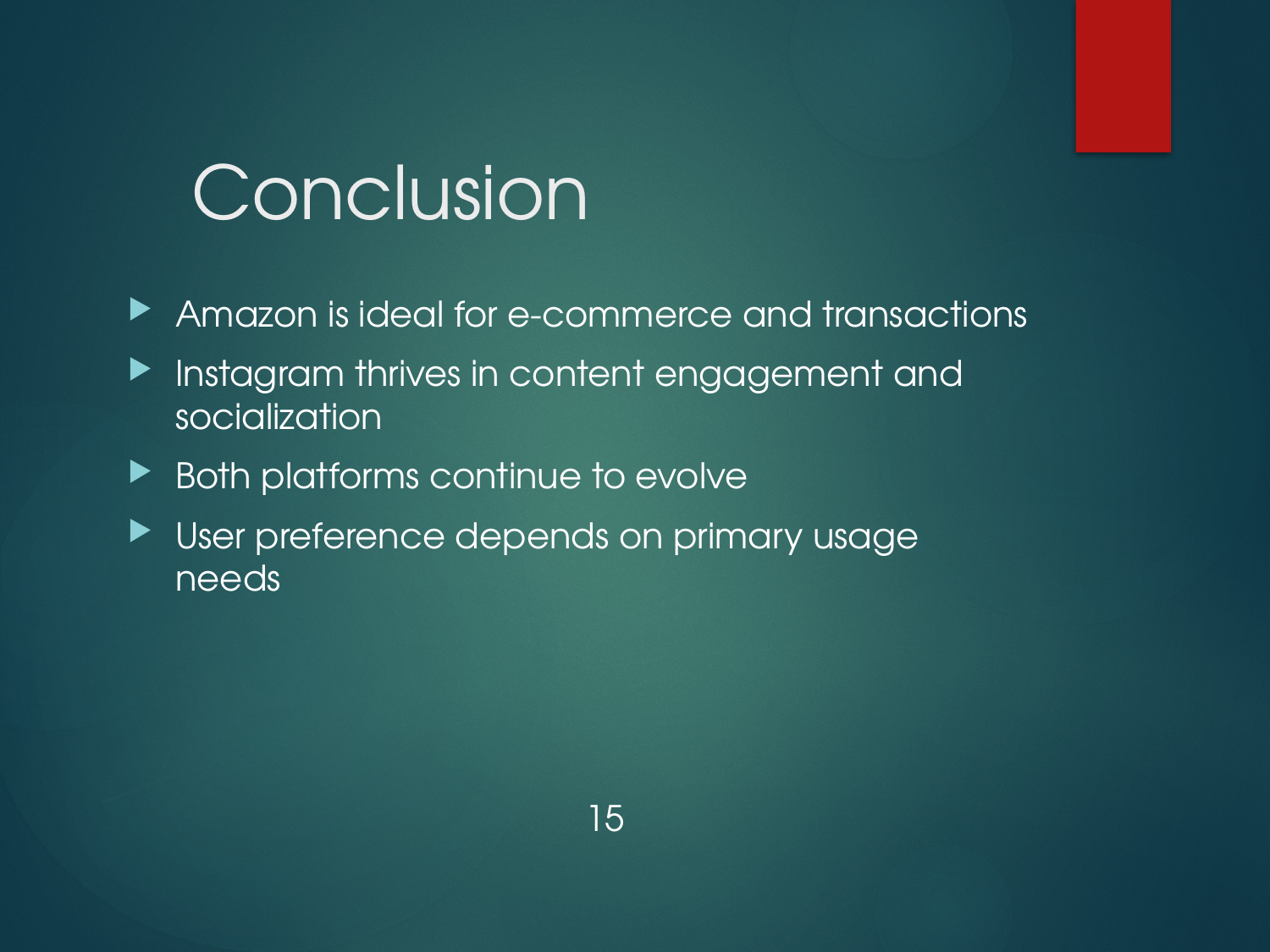

# Conclusion
Amazon is ideal for e-commerce and transactions
Instagram thrives in content engagement and socialization
Both platforms continue to evolve
User preference depends on primary usage needs

                                               15